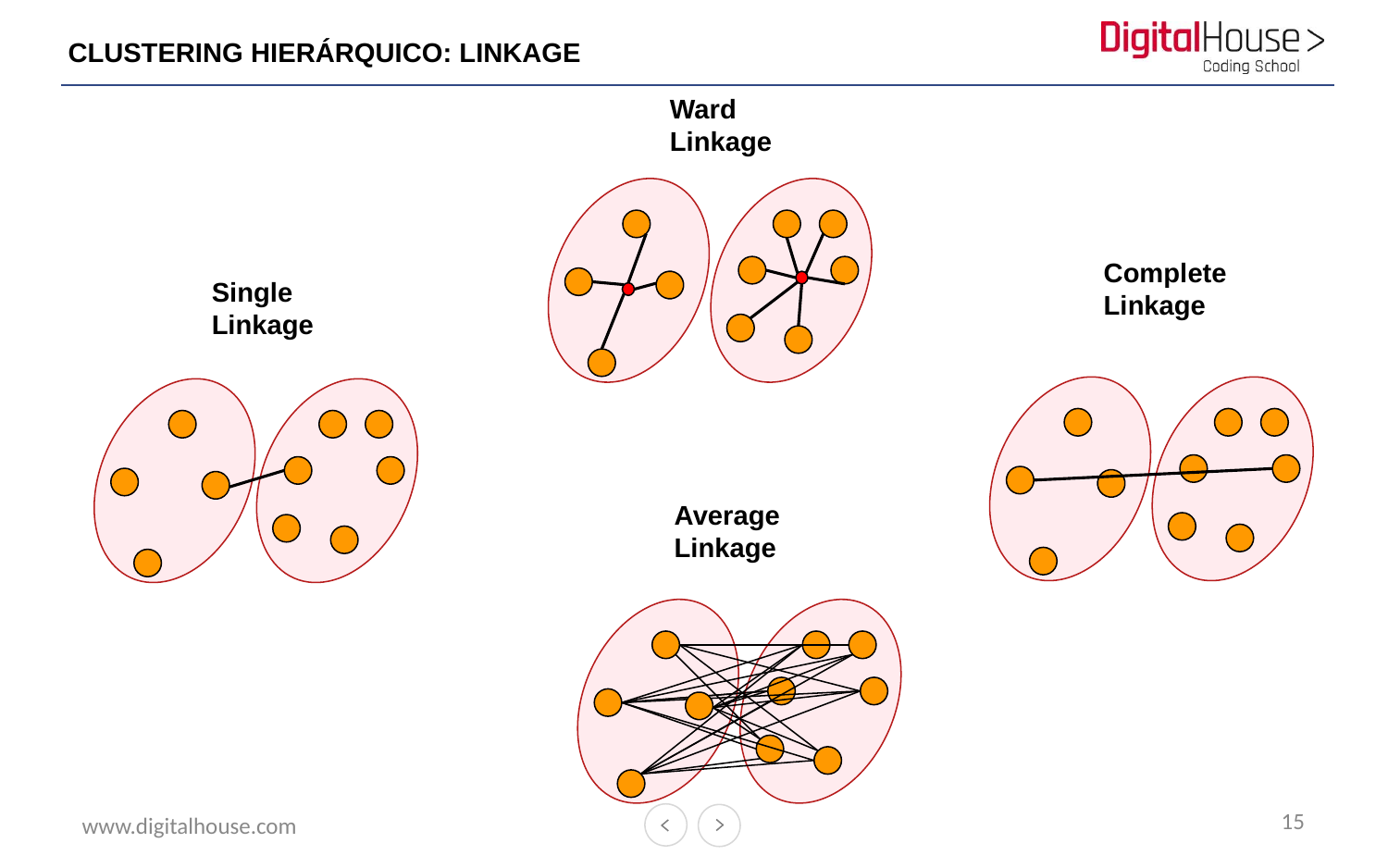

# CLUSTERING HIERÁRQUICO: LINKAGE
Ward Linkage

Complete Linkage

Single Linkage

Average Linkage

15